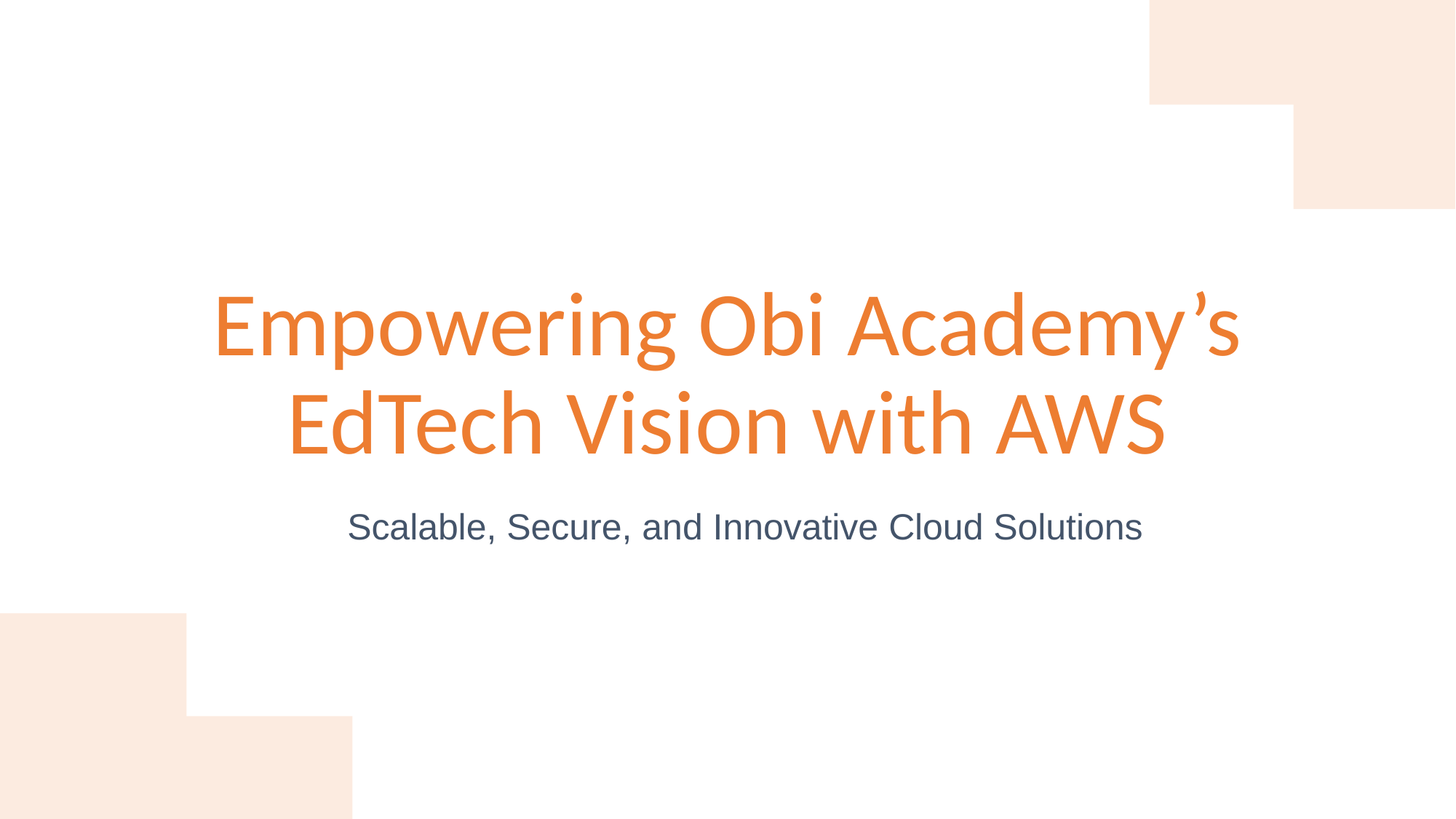

# Empowering Obi Academy’s EdTech Vision with AWS
Scalable, Secure, and Innovative Cloud Solutions